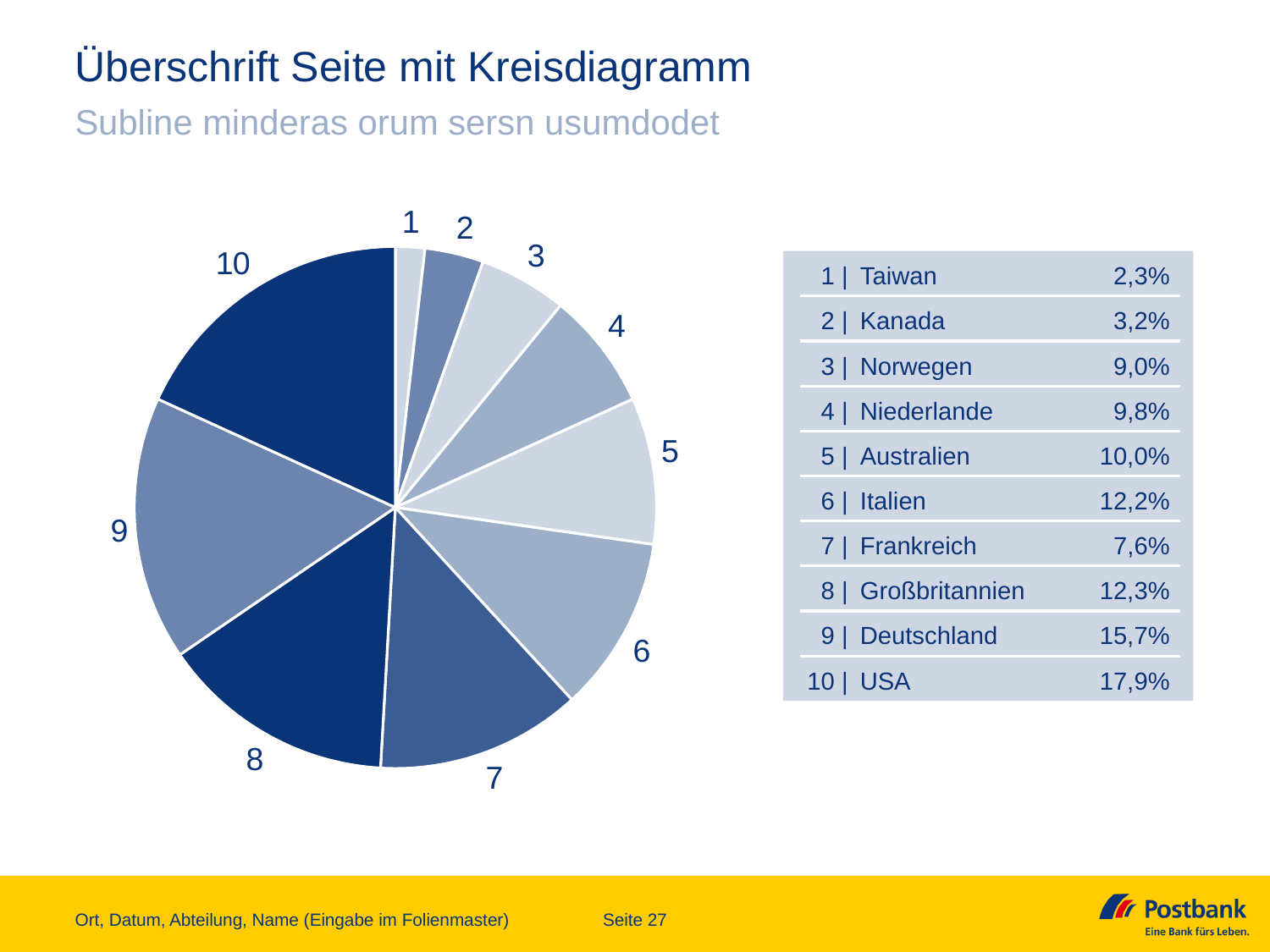

In Kreis- und Ringdiagrammen werden weiße Rahmen verwen-det, um die einzelnen Segmente möglichst deutlich voneinander zu trennen.
# Überschrift Seite mit Kreisdiagramm
Subline minderas orum sersn usumdodet

### Chart

| Category | Spalte1 |
|---|---|
|  | 1.0 |
|  | 2.0 |
|  | 3.0 |
|  | 4.0 |
|  | 5.0 |
|  | 6.0 |
|  | 7.0 |
|  | 8.0 |
|  | 9.0 |
|  | 10.0 |
1 |
Taiwan
2,3%
2 |
Kanada
3,2%
3 |
Norwegen
9,0%
4 |
Niederlande
9,8%
5 |
Australien
10,0%
6 |
Italien
12,2%
7 |
Frankreich
7,6%
8 |
Großbritannien
12,3%
9 |
Deutschland
15,7%
10 |
USA
17,9%